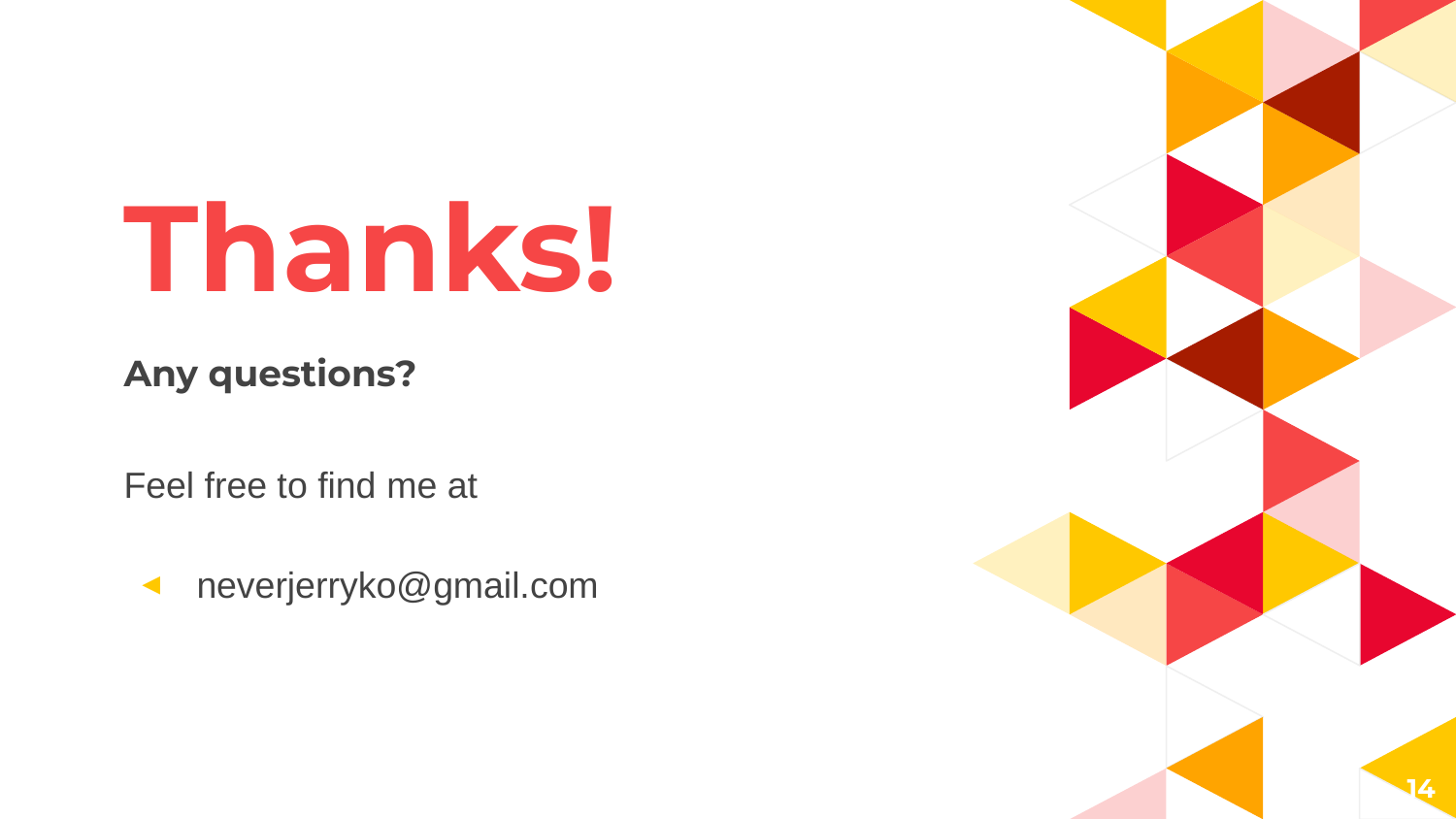

Thanks!
Any questions?

Feel free to find me at

neverjerryko@gmail.com
14